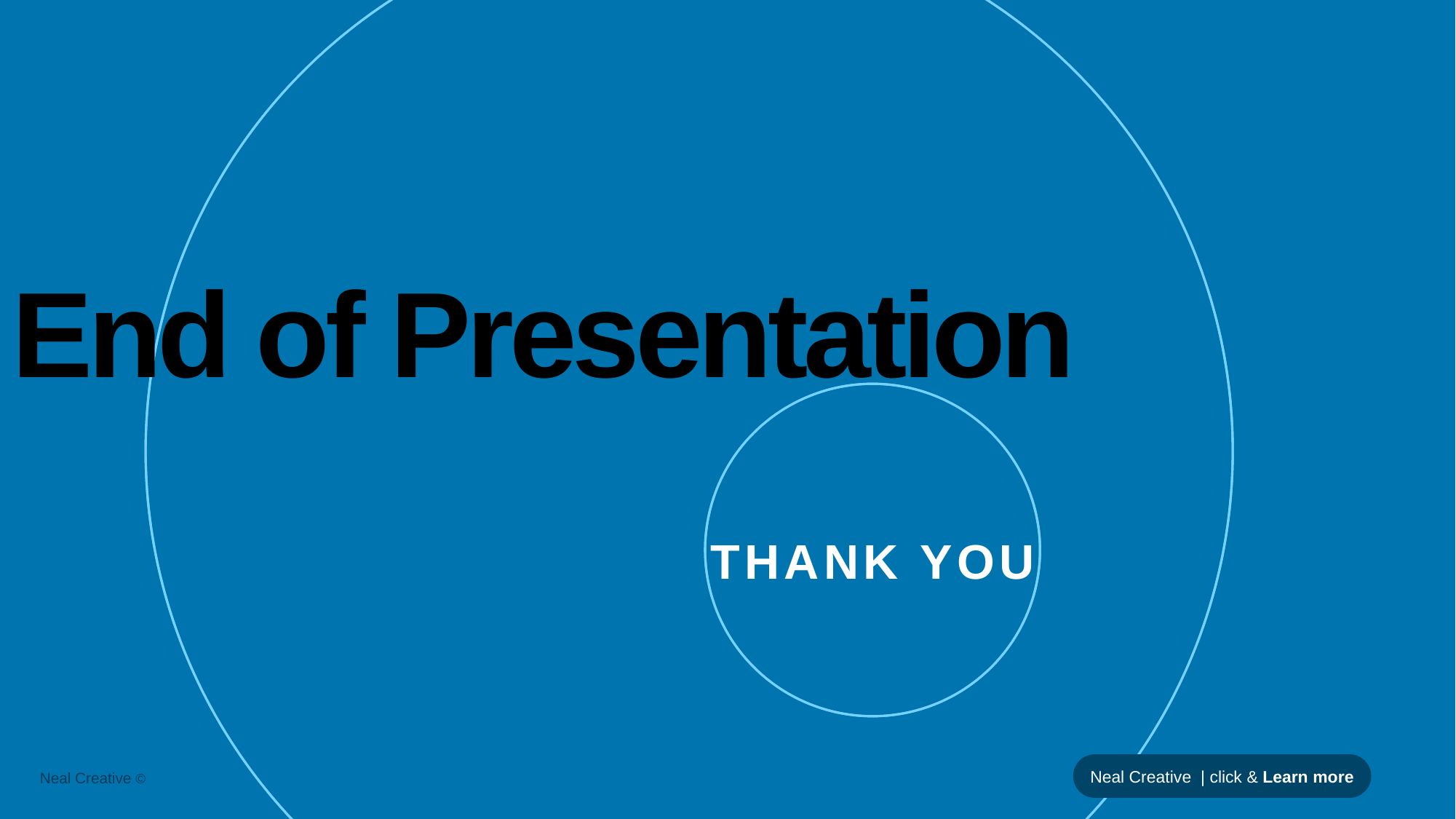

# End of Presentation
THANK YOU
Neal Creative  | click & Learn more